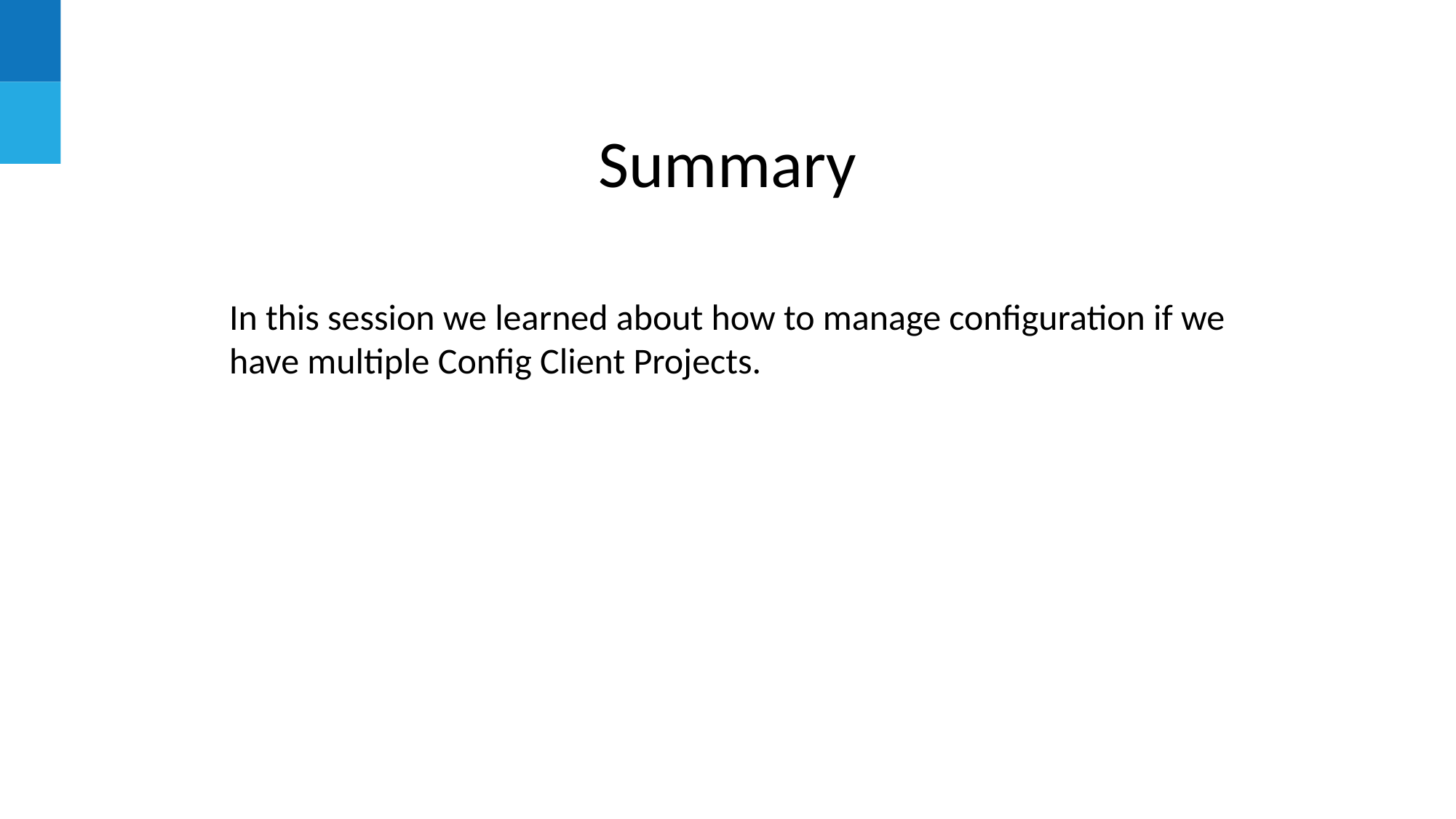

# Summary
In this session we learned about how to manage configuration if we have multiple Config Client Projects.